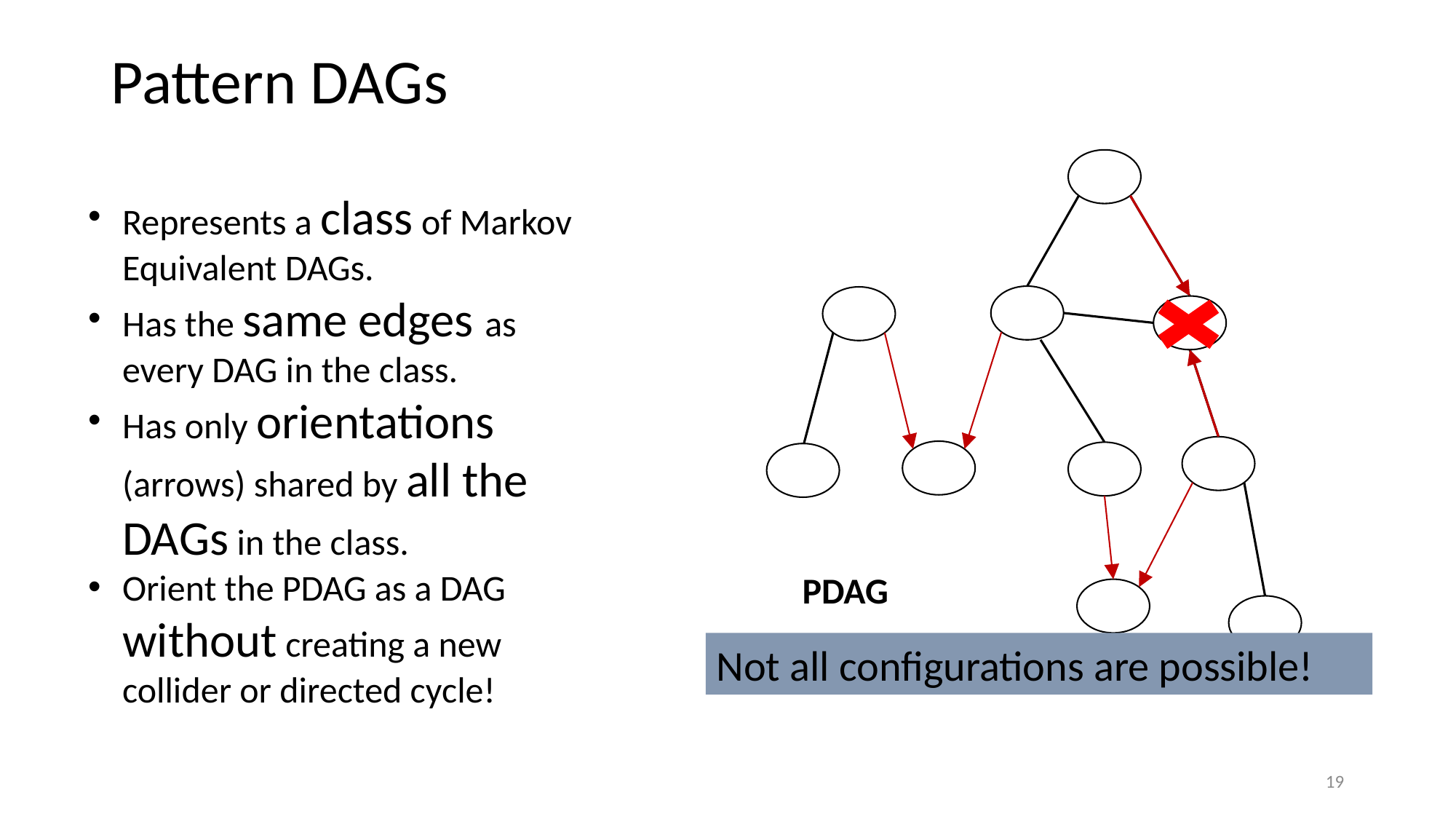

# Pattern DAGs

PDAG

Represents a class of Markov Equivalent DAGs.
Has the same edges as every DAG in the class.
Has only orientations (arrows) shared by all the DAGs in the class.
Orient the PDAG as a DAG without creating a new collider or directed cycle!

Not all configurations are possible!
19